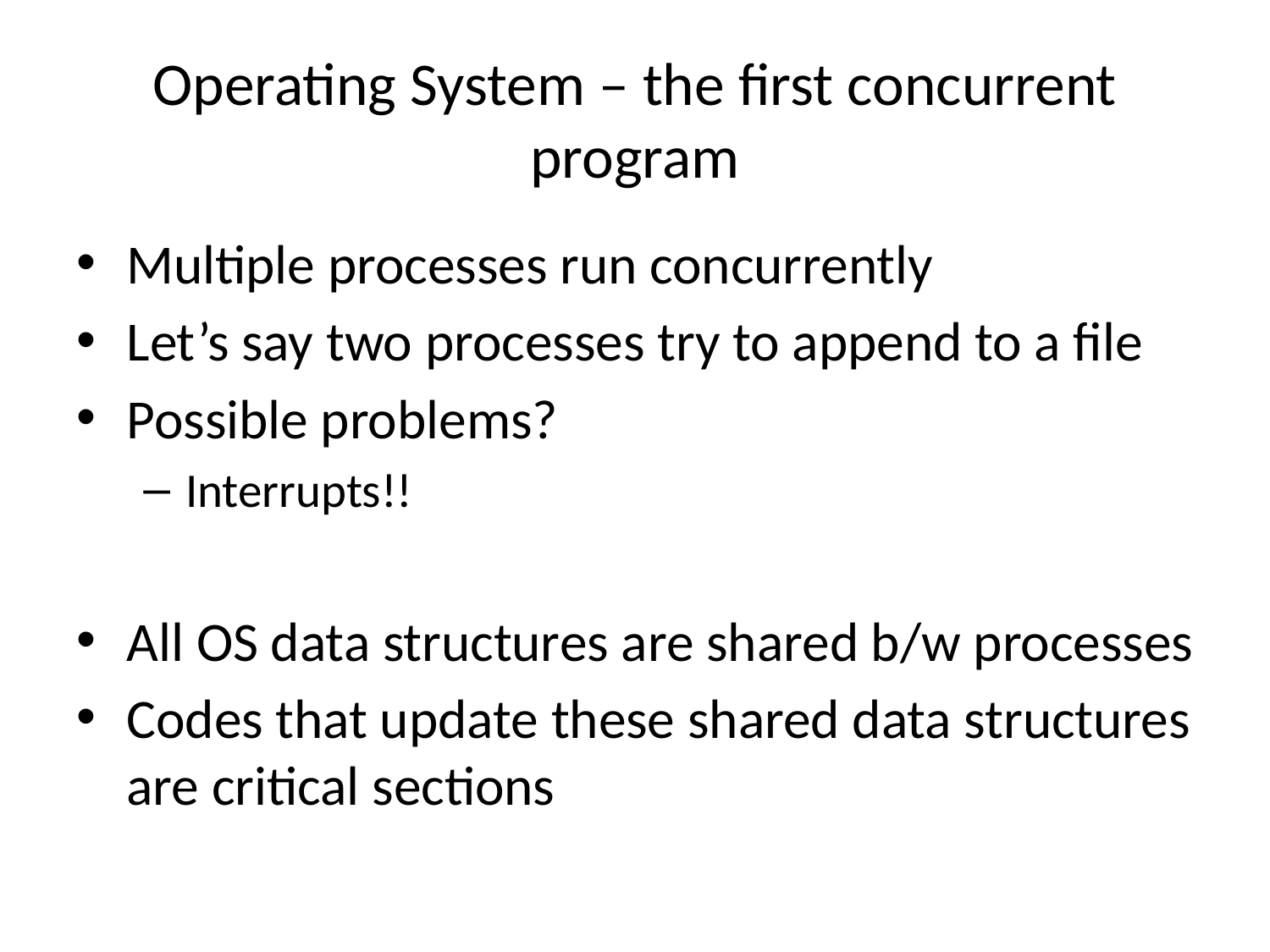

# Operating System – the first concurrent program
Multiple processes run concurrently
Let’s say two processes try to append to a file
Possible problems?
Interrupts!!

All OS data structures are shared b/w processes
Codes that update these shared data structures are critical sections